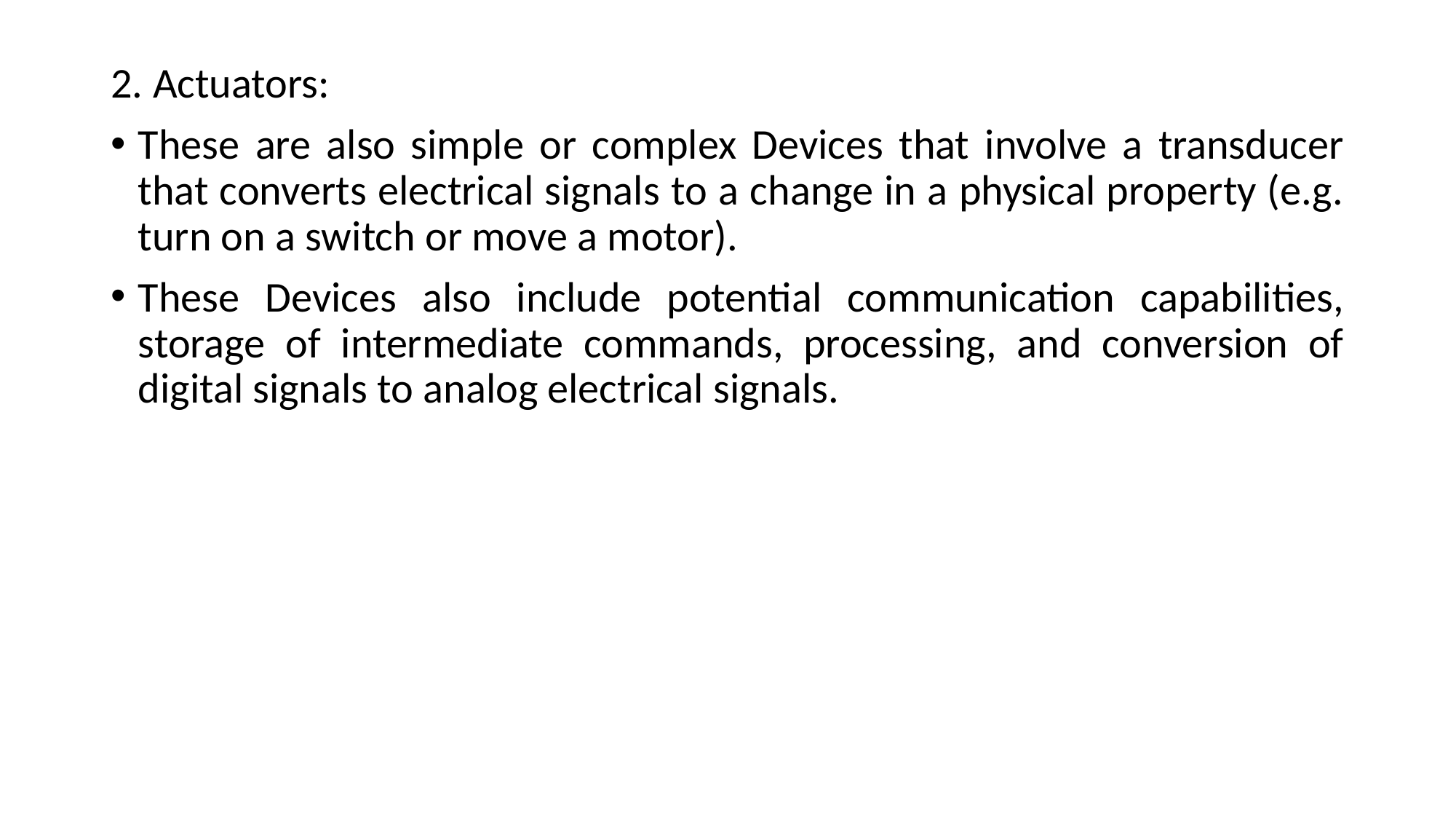

2. Actuators:
These are also simple or complex Devices that involve a transducer that converts electrical signals to a change in a physical property (e.g. turn on a switch or move a motor).
These Devices also include potential communication capabilities, storage of intermediate commands, processing, and conversion of digital signals to analog electrical signals.